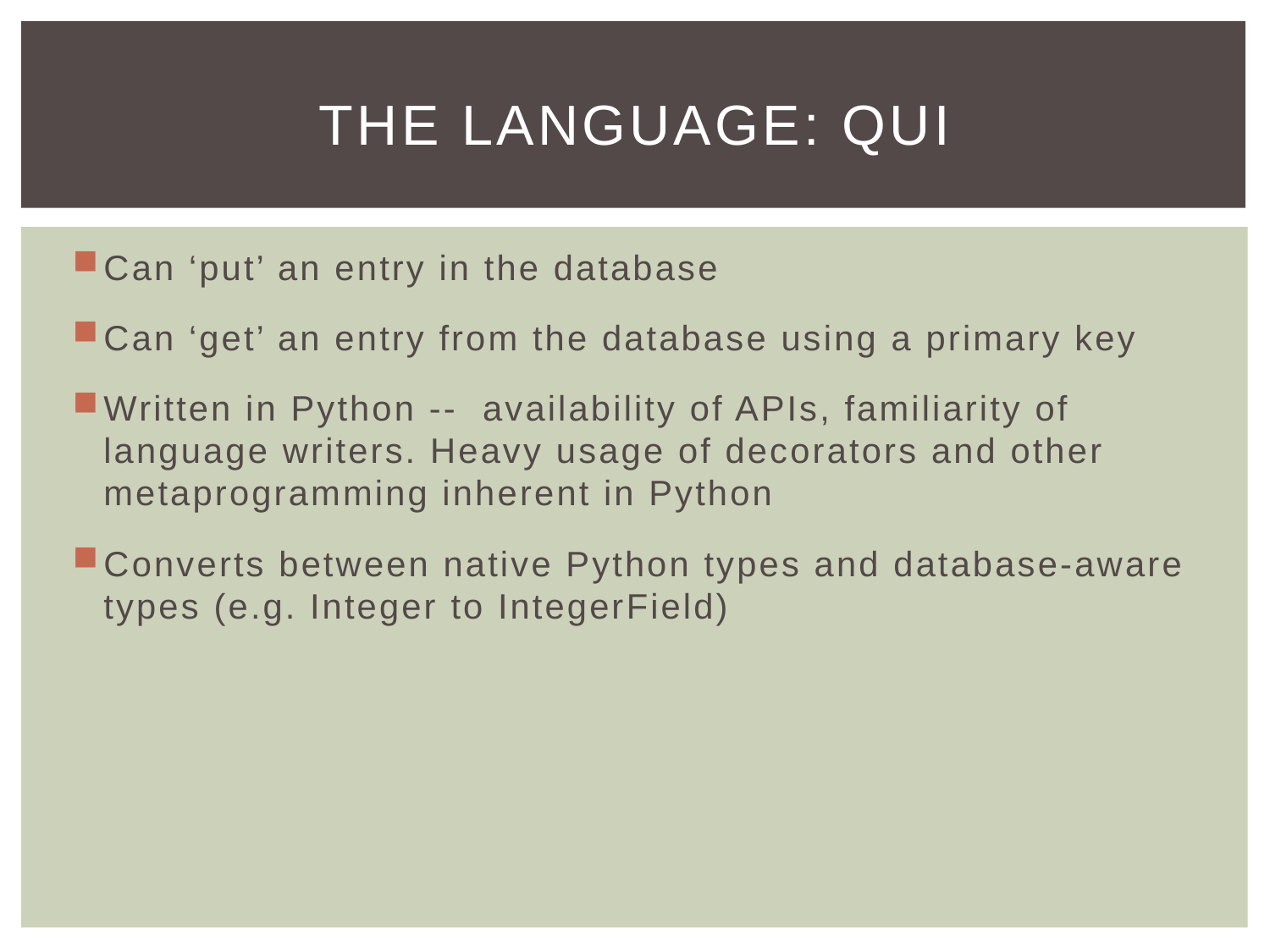

# The Language: QUI
Can ‘put’ an entry in the database
Can ‘get’ an entry from the database using a primary key
Written in Python --  availability of APIs, familiarity of language writers. Heavy usage of decorators and other metaprogramming inherent in Python
Converts between native Python types and database-aware types (e.g. Integer to IntegerField)